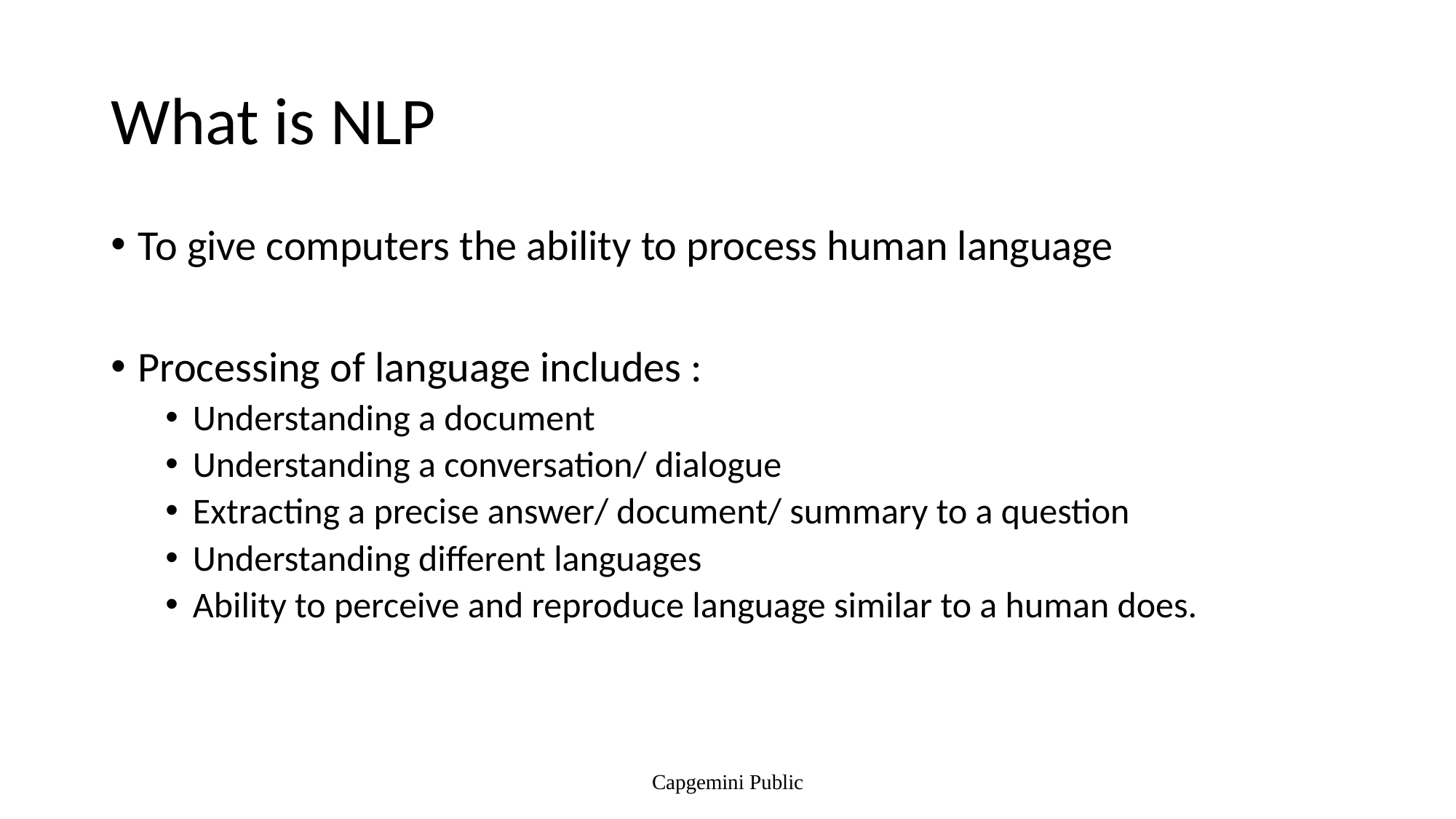

# What is NLP
To give computers the ability to process human language

Processing of language includes :
Understanding a document
Understanding a conversation/ dialogue
Extracting a precise answer/ document/ summary to a question
Understanding different languages
Ability to perceive and reproduce language similar to a human does.

Capgemini Public